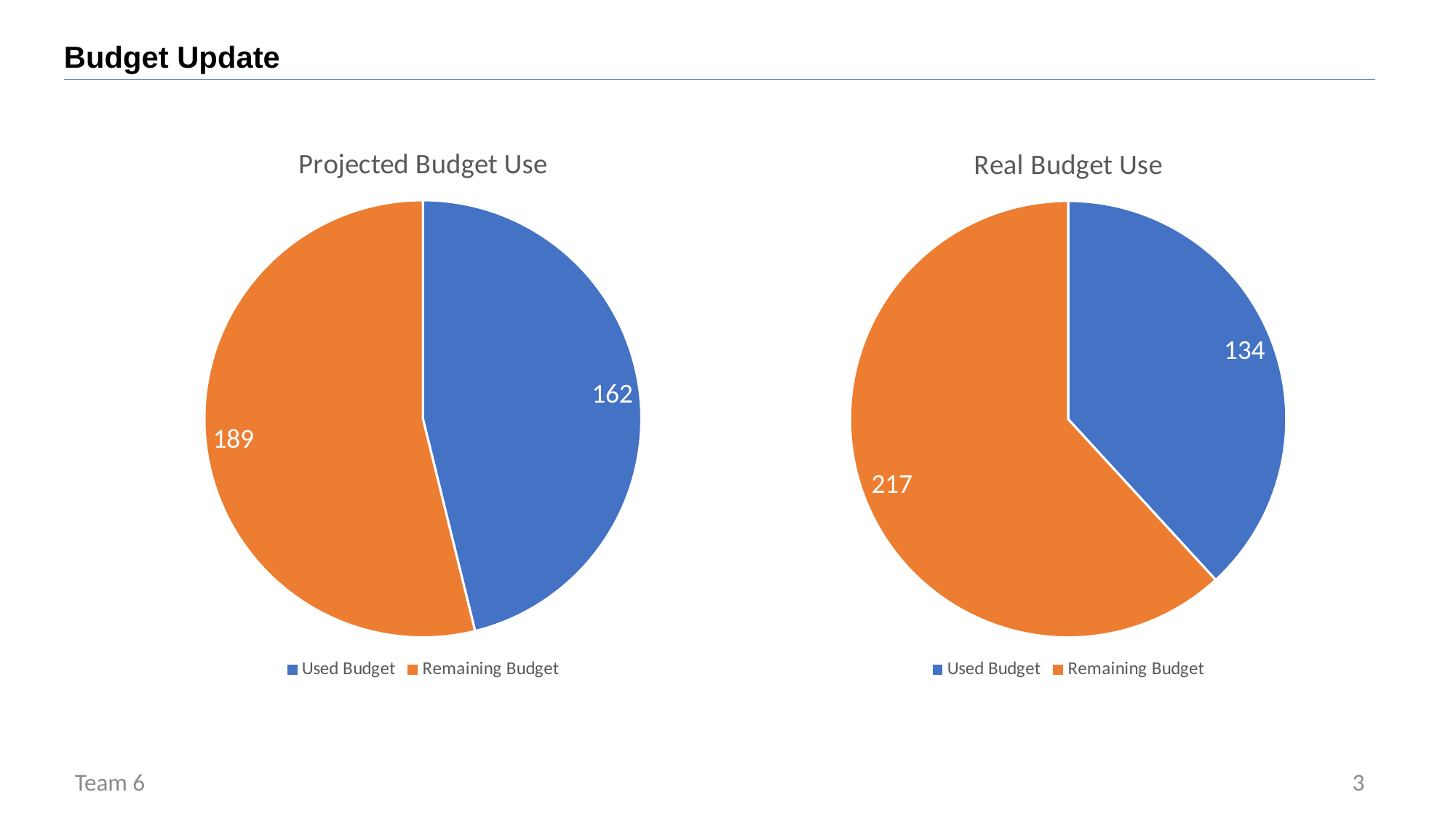

Budget Update

### Chart: Projected Budget Use

| Category | Projected Budget |
|---|---|
| Used Budget | 162.0 |
| Remaining Budget | 189.0 |

### Chart: Real Budget Use

| Category | Projected Budget |
|---|---|
| Used Budget | 134.0 |
| Remaining Budget | 217.0 |
Team 6
3